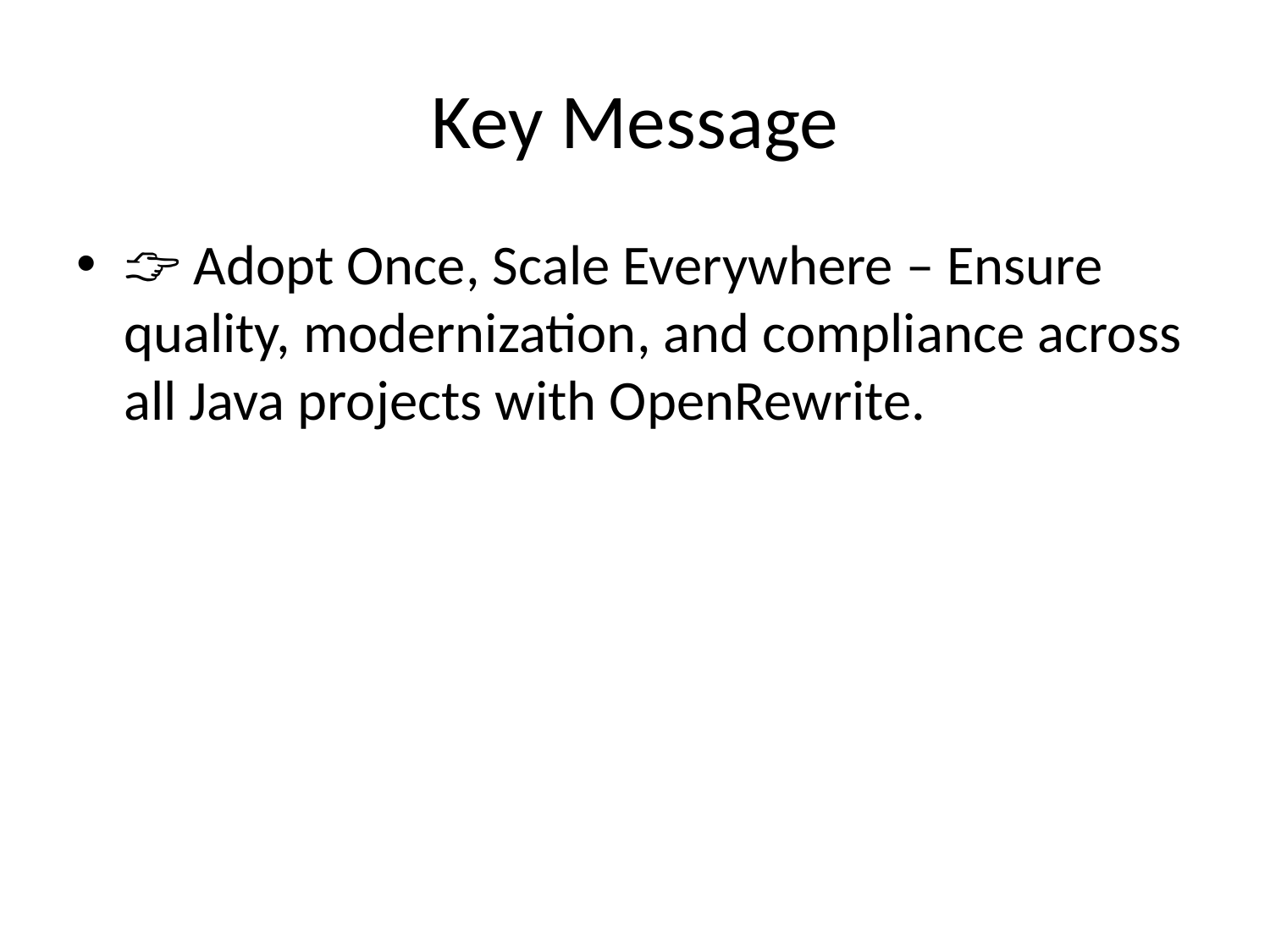

# Key Message
👉 Adopt Once, Scale Everywhere – Ensure quality, modernization, and compliance across all Java projects with OpenRewrite.